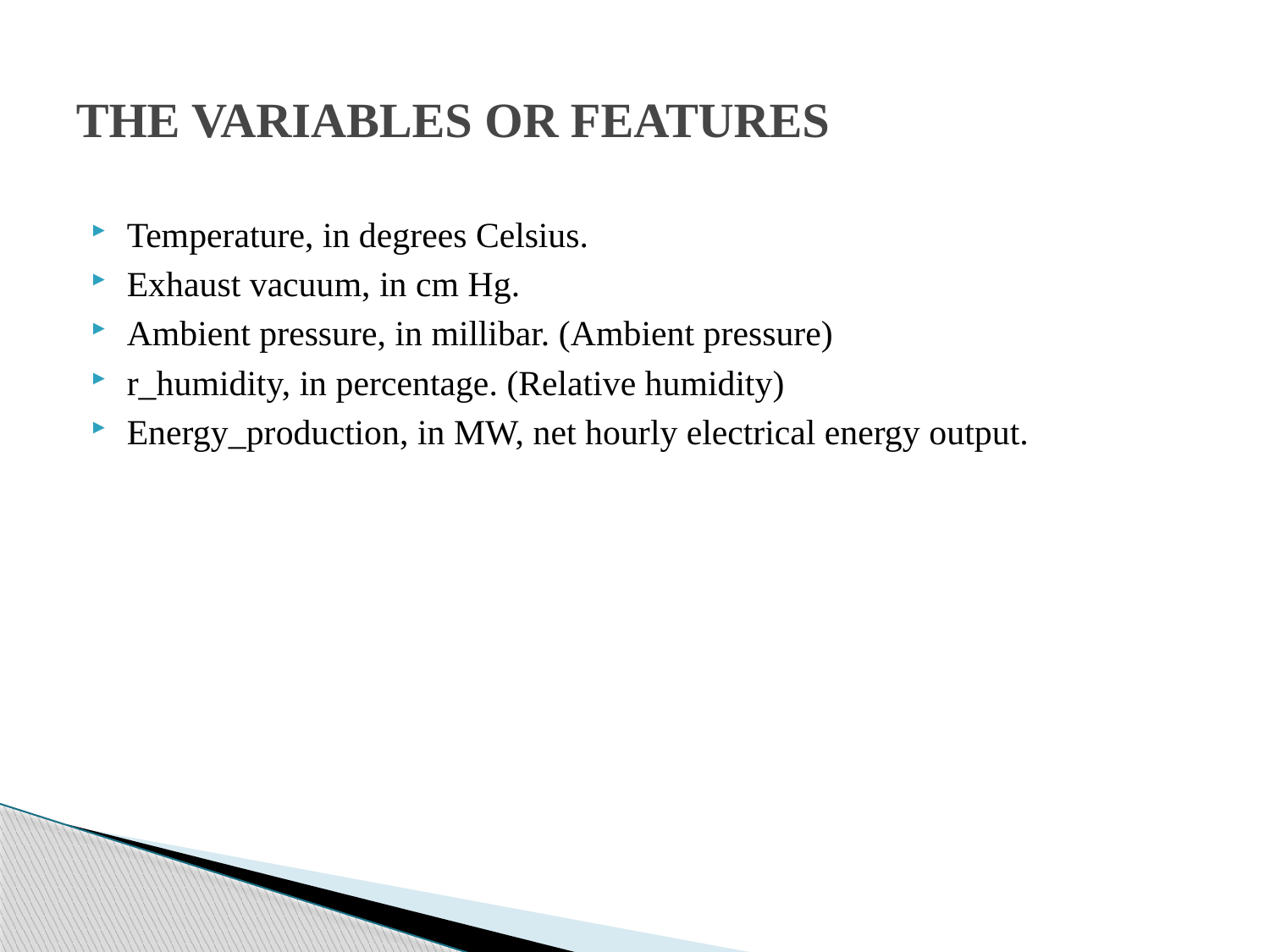

# THE VARIABLES OR FEATURES
Temperature, in degrees Celsius.
Exhaust vacuum, in cm Hg.
Ambient pressure, in millibar. (Ambient pressure)
r_humidity, in percentage. (Relative humidity)
Energy_production, in MW, net hourly electrical energy output.